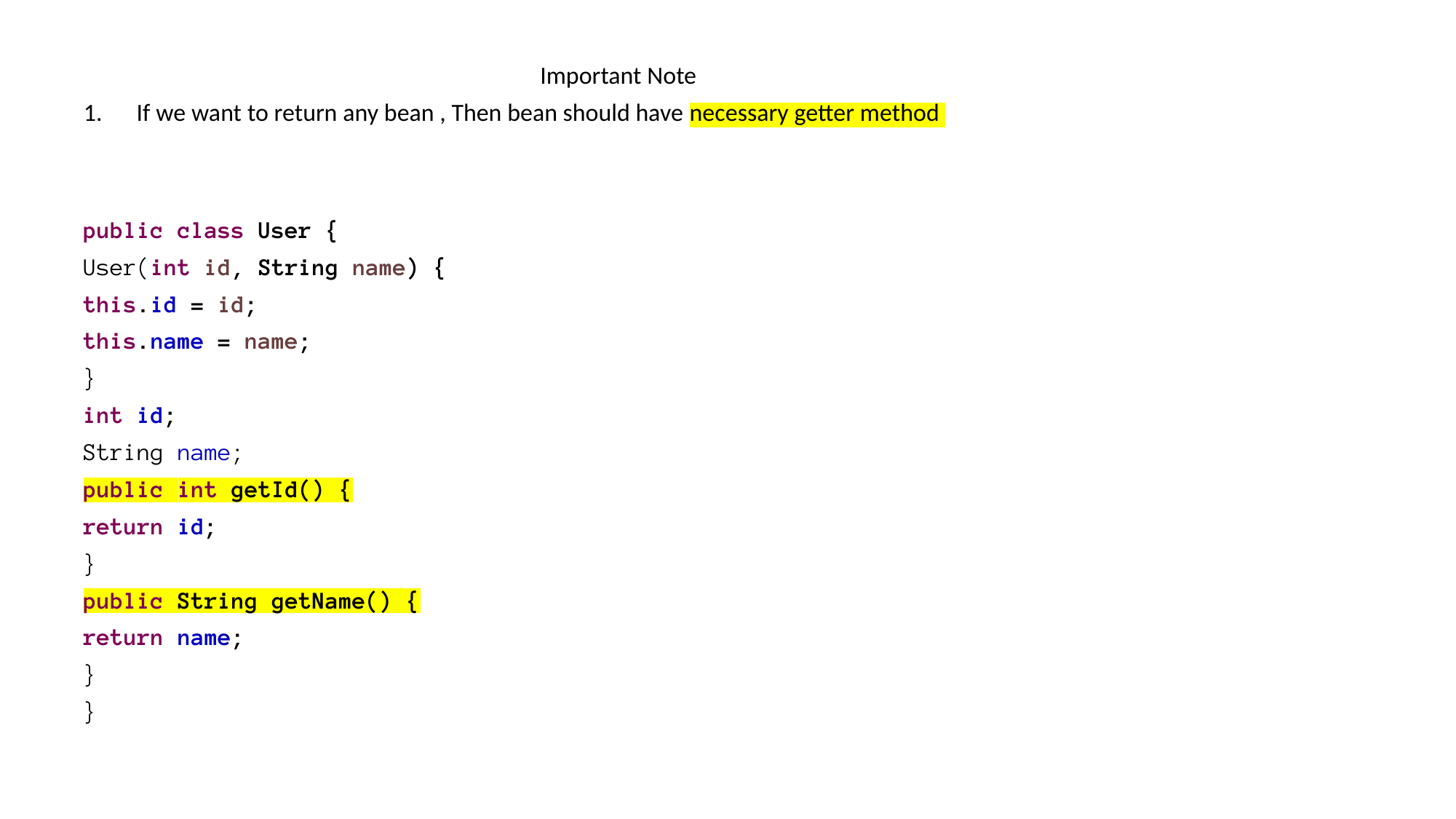

Important Note
If we want to return any bean , Then bean should have necessary getter method
public class User {
User(int id, String name) {
this.id = id;
this.name = name;
}
int id;
String name;
public int getId() {
return id;
}
public String getName() {
return name;
}
}